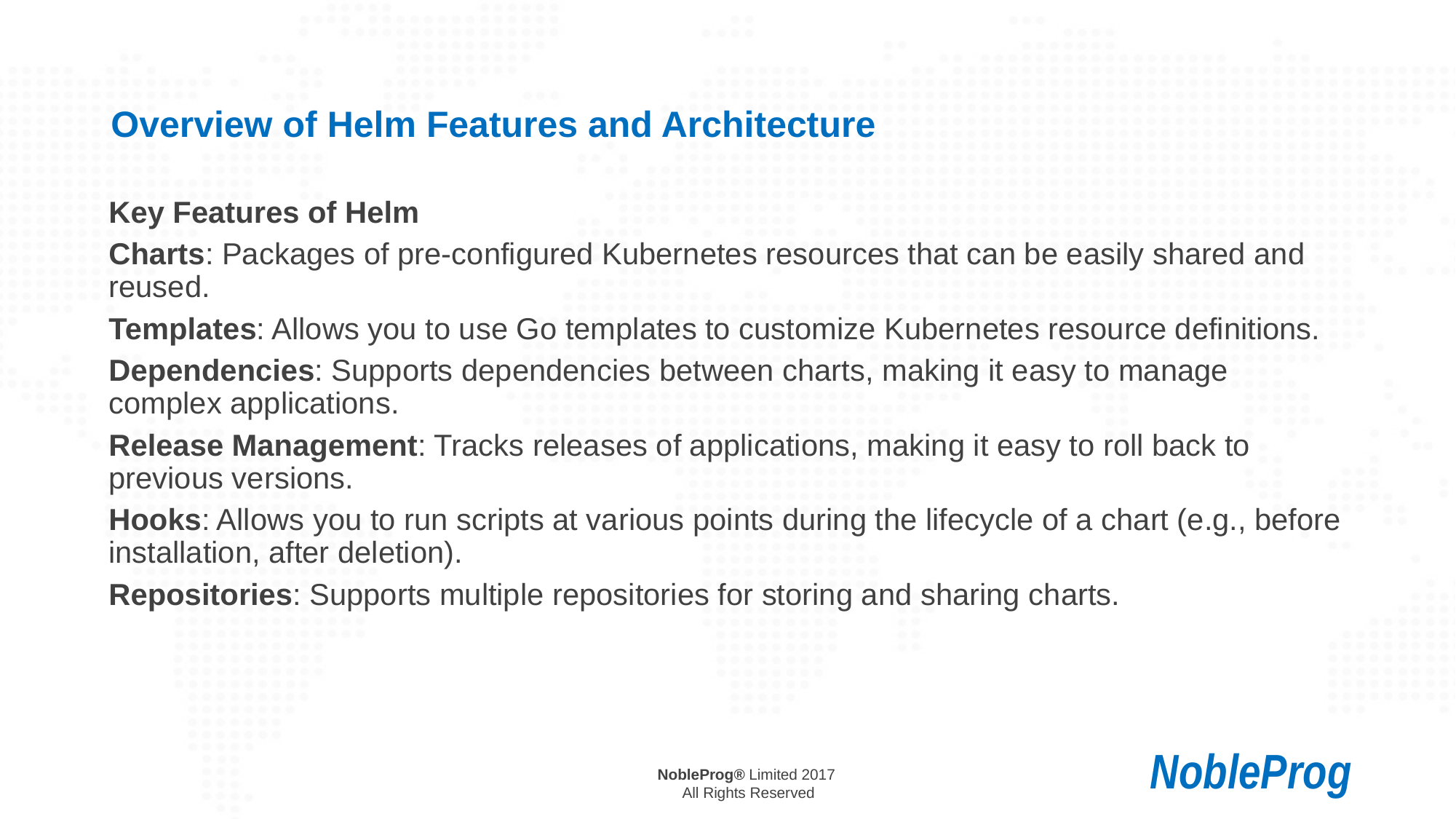

# Overview of Helm Features and Architecture
Key Features of Helm
Charts: Packages of pre-configured Kubernetes resources that can be easily shared and reused.
Templates: Allows you to use Go templates to customize Kubernetes resource definitions.
Dependencies: Supports dependencies between charts, making it easy to manage complex applications.
Release Management: Tracks releases of applications, making it easy to roll back to previous versions.
Hooks: Allows you to run scripts at various points during the lifecycle of a chart (e.g., before installation, after deletion).
Repositories: Supports multiple repositories for storing and sharing charts.